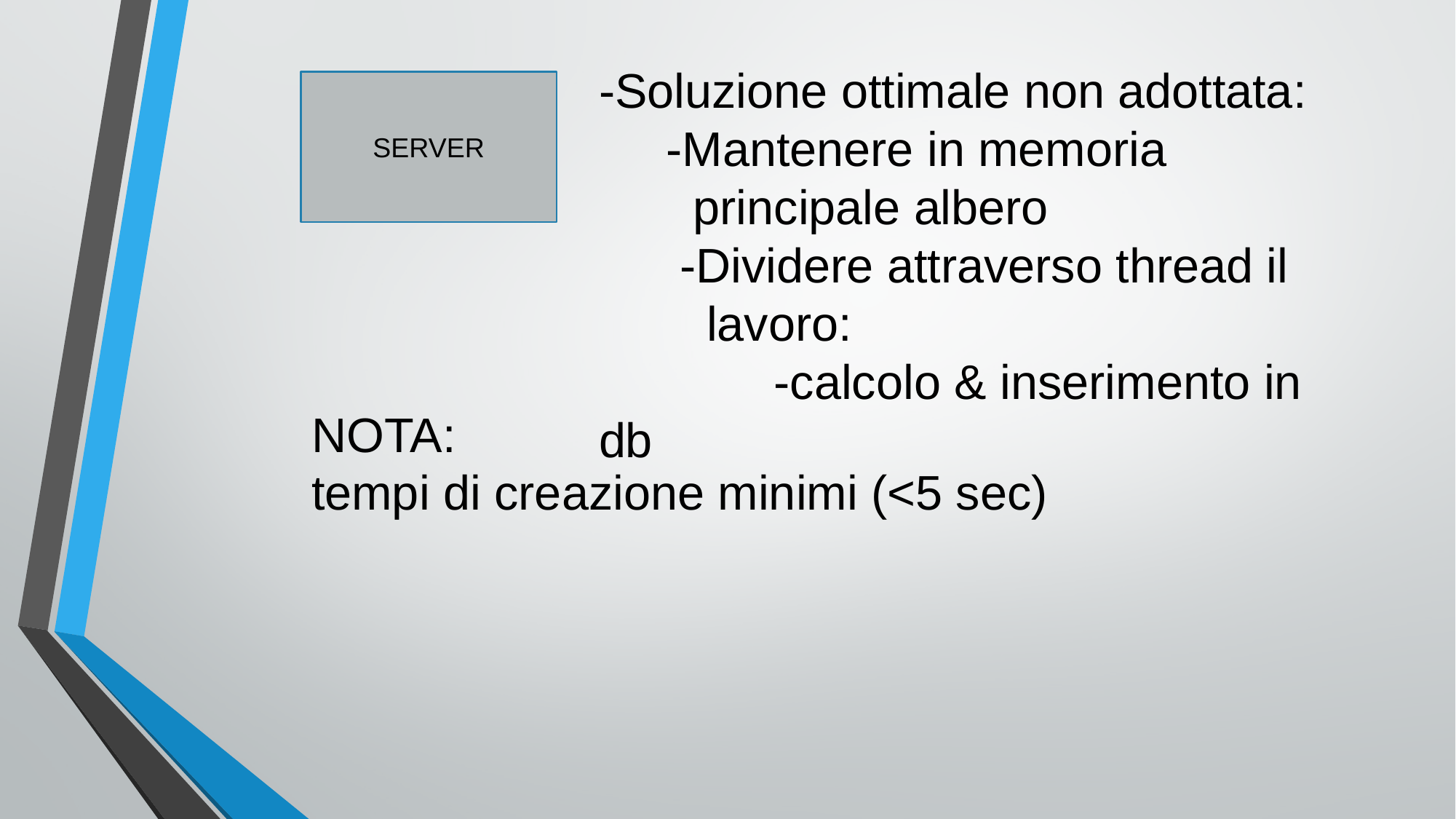

-Soluzione ottimale non adottata:
     -Mantenere in memoria
       principale albero
      -Dividere attraverso thread il
        lavoro:
             -calcolo & inserimento in db
SERVER
NOTA:
tempi di creazione minimi (<5 sec)